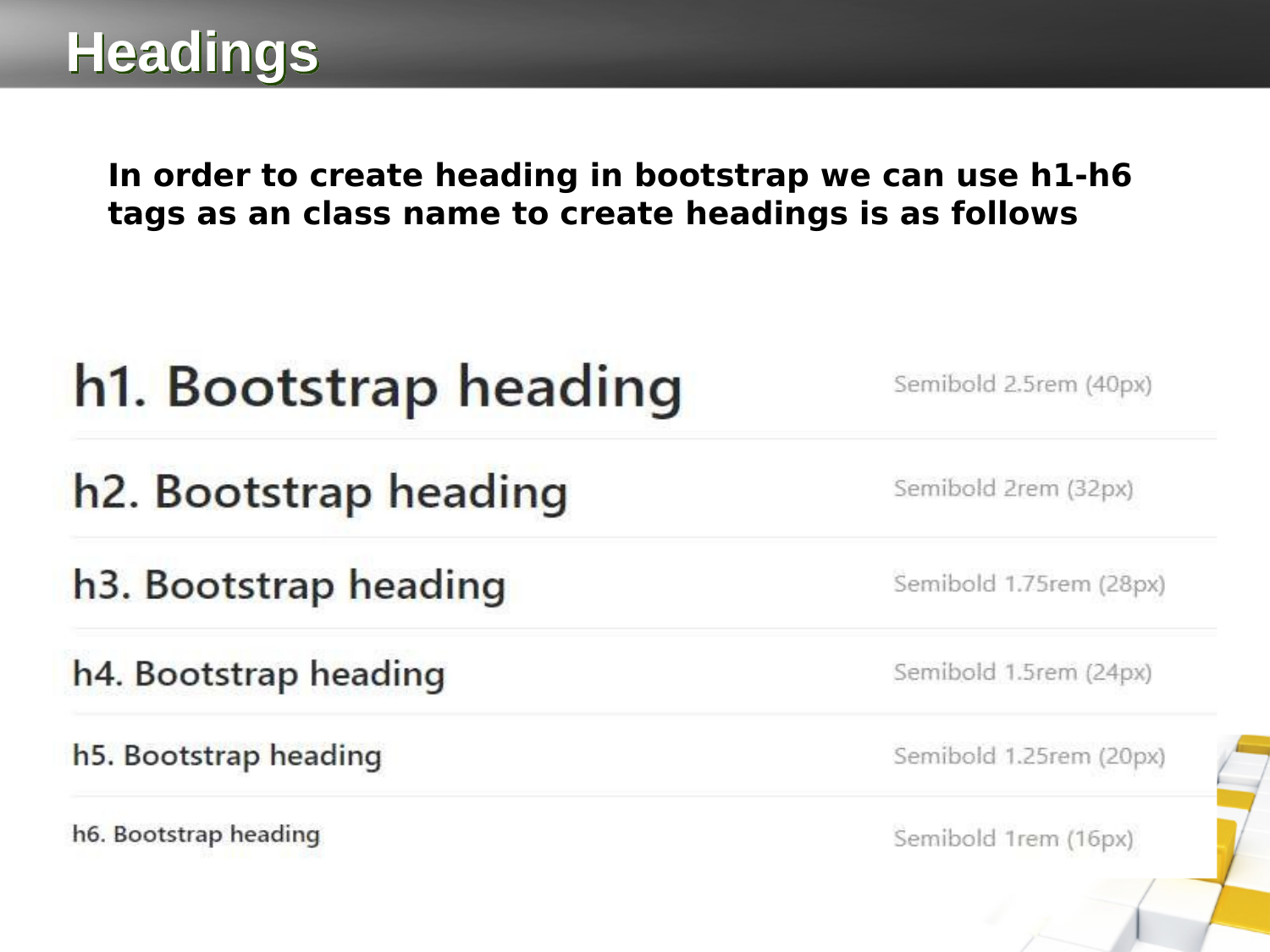

# Headings
In order to create heading in bootstrap we can use h1-h6 tags as an class name to create headings is as follows